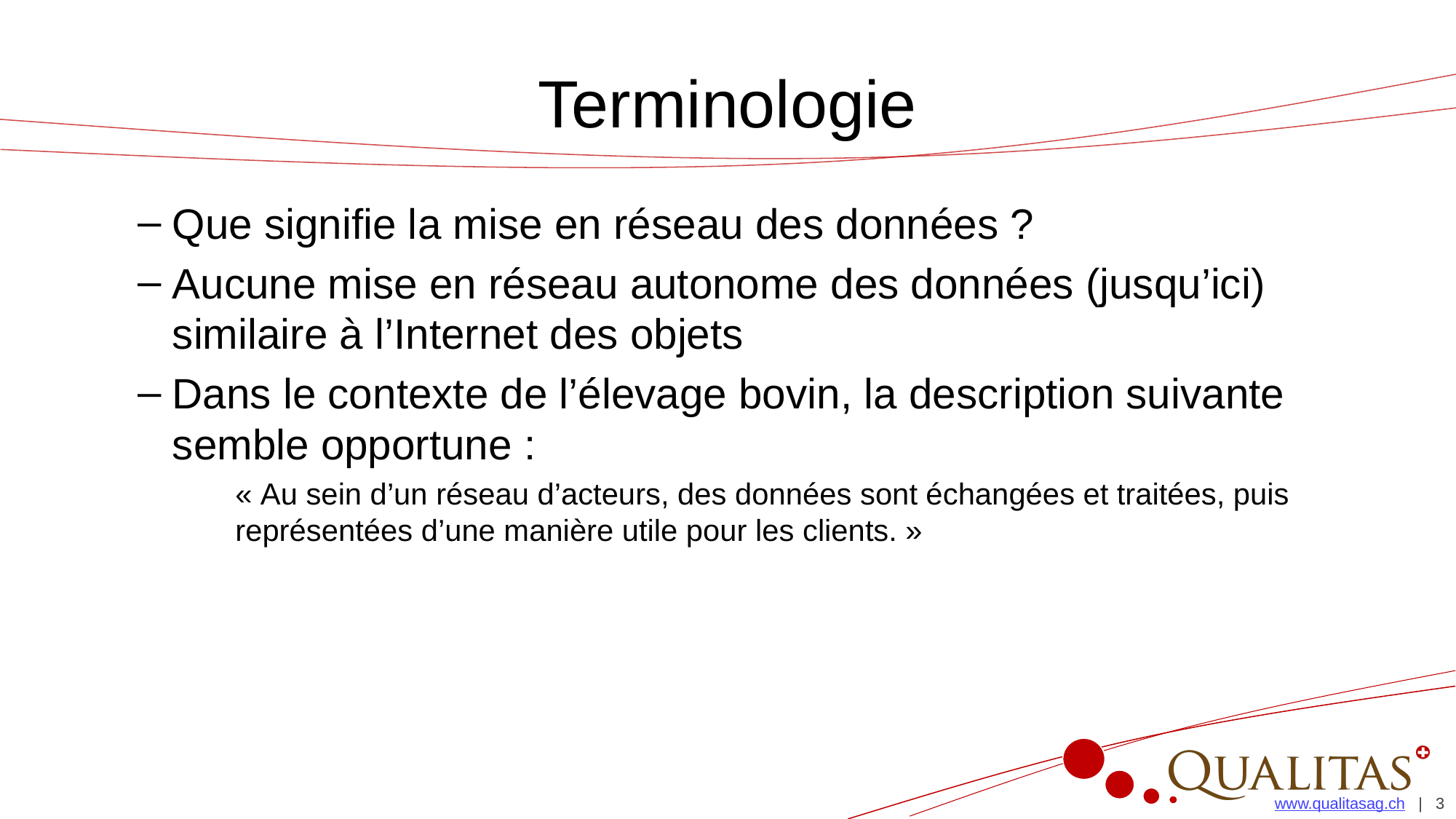

# Terminologie
Que signifie la mise en réseau des données ?
Aucune mise en réseau autonome des données (jusqu’ici) similaire à l’Internet des objets
Dans le contexte de l’élevage bovin, la description suivante semble opportune :
« Au sein d’un réseau d’acteurs, des données sont échangées et traitées, puis représentées d’une manière utile pour les clients. »